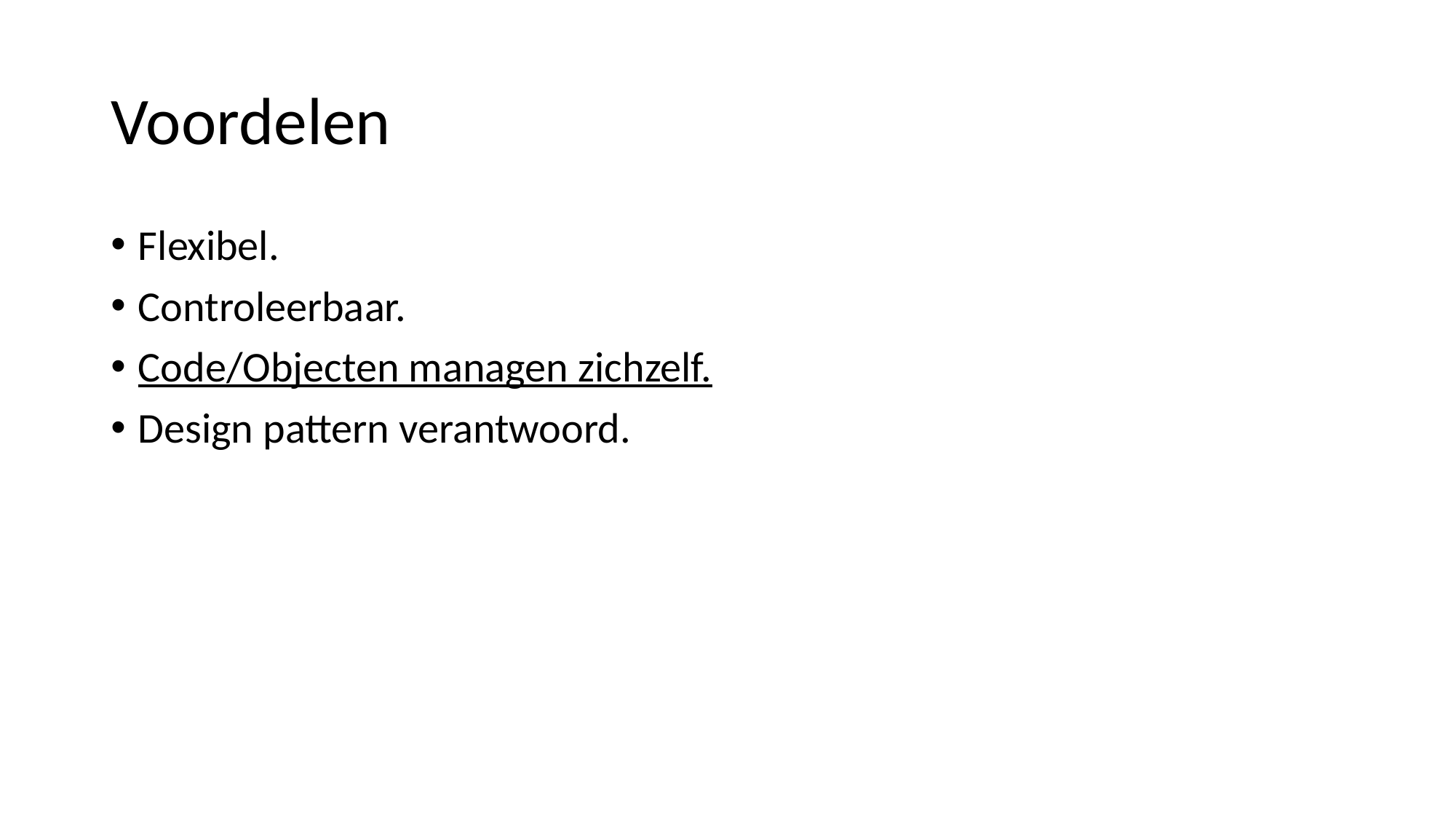

# Voordelen
Flexibel.
Controleerbaar.
Code/Objecten managen zichzelf.
Design pattern verantwoord.